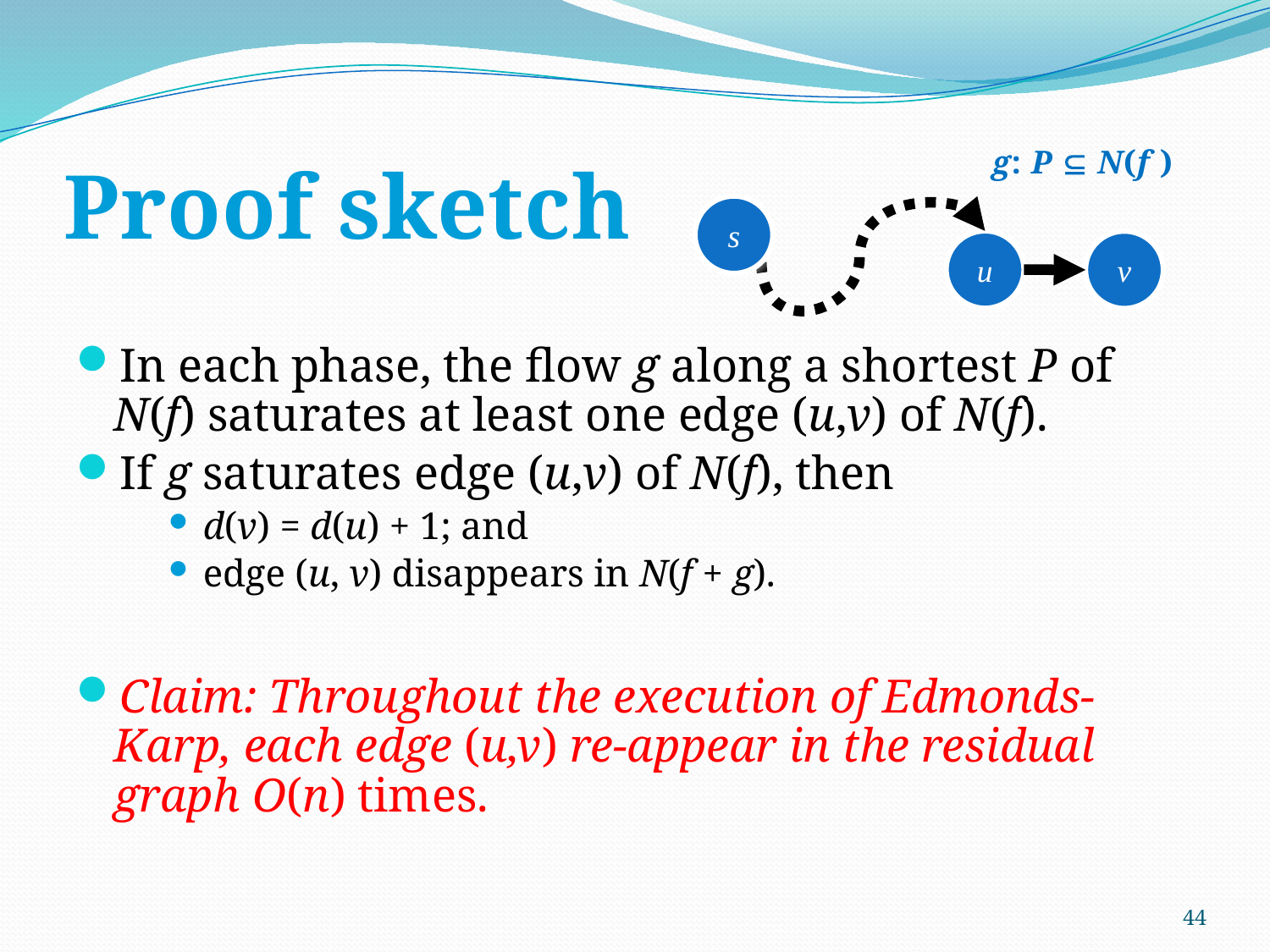

# Proof sketch
g: P ⊆ N(f )
s
u
v
In each phase, the flow g along a shortest P of N(f) saturates at least one edge (u,v) of N(f).
If g saturates edge (u,v) of N(f), then
d(v) = d(u) + 1; and
edge (u, v) disappears in N(f + g).

Claim: Throughout the execution of Edmonds-Karp, each edge (u,v) re-appear in the residual graph O(n) times.
44